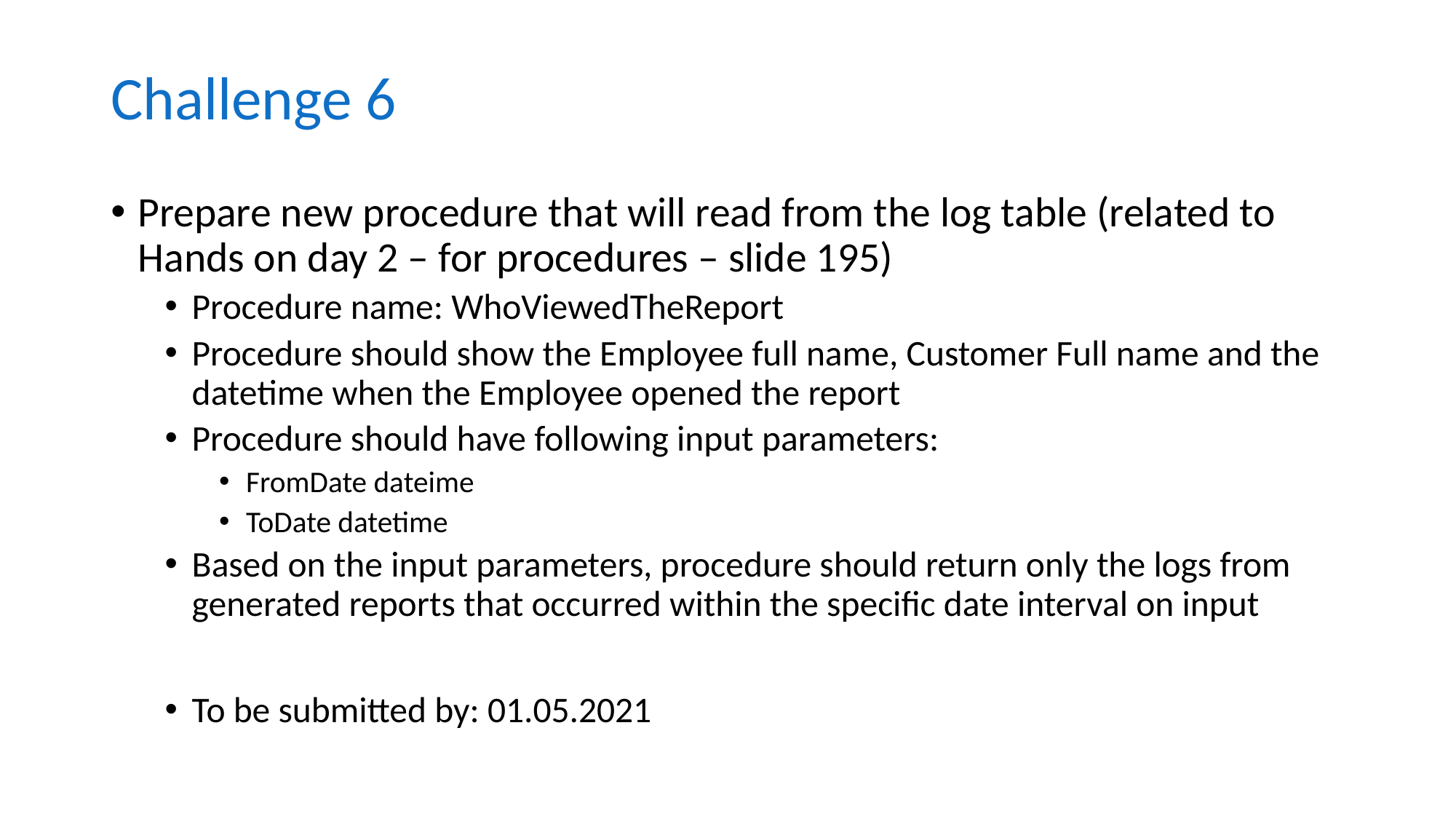

# Challenge 6
Prepare new procedure that will read from the log table (related to Hands on day 2 – for procedures – slide 195)
Procedure name: WhoViewedTheReport
Procedure should show the Employee full name, Customer Full name and the datetime when the Employee opened the report
Procedure should have following input parameters:
FromDate dateime
ToDate datetime
Based on the input parameters, procedure should return only the logs from generated reports that occurred within the specific date interval on input

To be submitted by: 01.05.2021